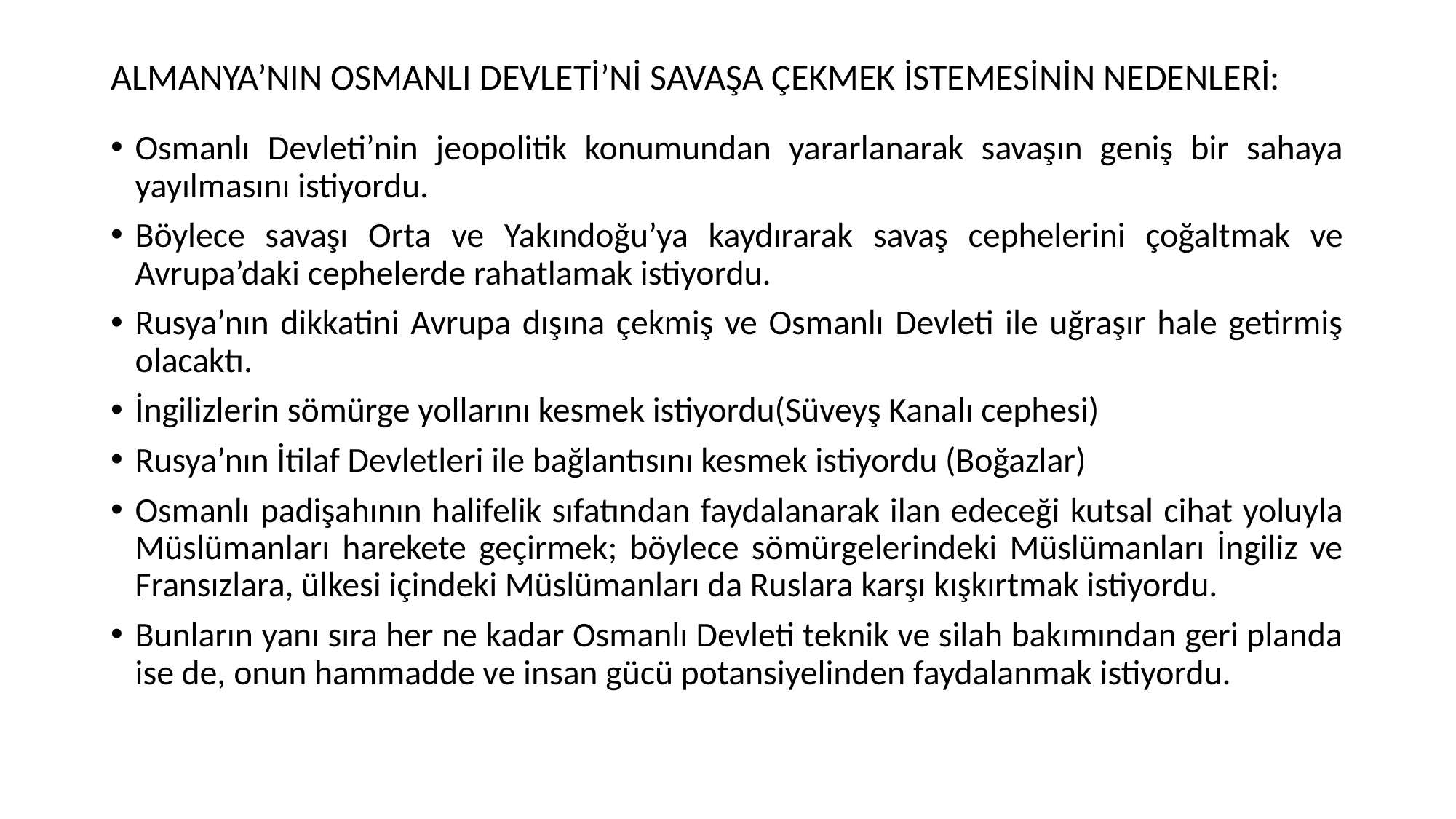

# ALMANYA’NIN OSMANLI DEVLETİ’Nİ SAVAŞA ÇEKMEK İSTEMESİNİN NEDENLERİ:
Osmanlı Devleti’nin jeopolitik konumundan yararlanarak savaşın geniş bir sahaya yayılmasını istiyordu.
Böylece savaşı Orta ve Yakındoğu’ya kaydırarak savaş cephelerini çoğaltmak ve Avrupa’daki cephelerde rahatlamak istiyordu.
Rusya’nın dikkatini Avrupa dışına çekmiş ve Osmanlı Devleti ile uğraşır hale getirmiş olacaktı.
İngilizlerin sömürge yollarını kesmek istiyordu(Süveyş Kanalı cephesi)
Rusya’nın İtilaf Devletleri ile bağlantısını kesmek istiyordu (Boğazlar)
Osmanlı padişahının halifelik sıfatından faydalanarak ilan edeceği kutsal cihat yoluyla Müslümanları harekete geçirmek; böylece sömürgelerindeki Müslümanları İngiliz ve Fransızlara, ülkesi içindeki Müslümanları da Ruslara karşı kışkırtmak istiyordu.
Bunların yanı sıra her ne kadar Osmanlı Devleti teknik ve silah bakımından geri planda ise de, onun hammadde ve insan gücü potansiyelinden faydalanmak istiyordu.